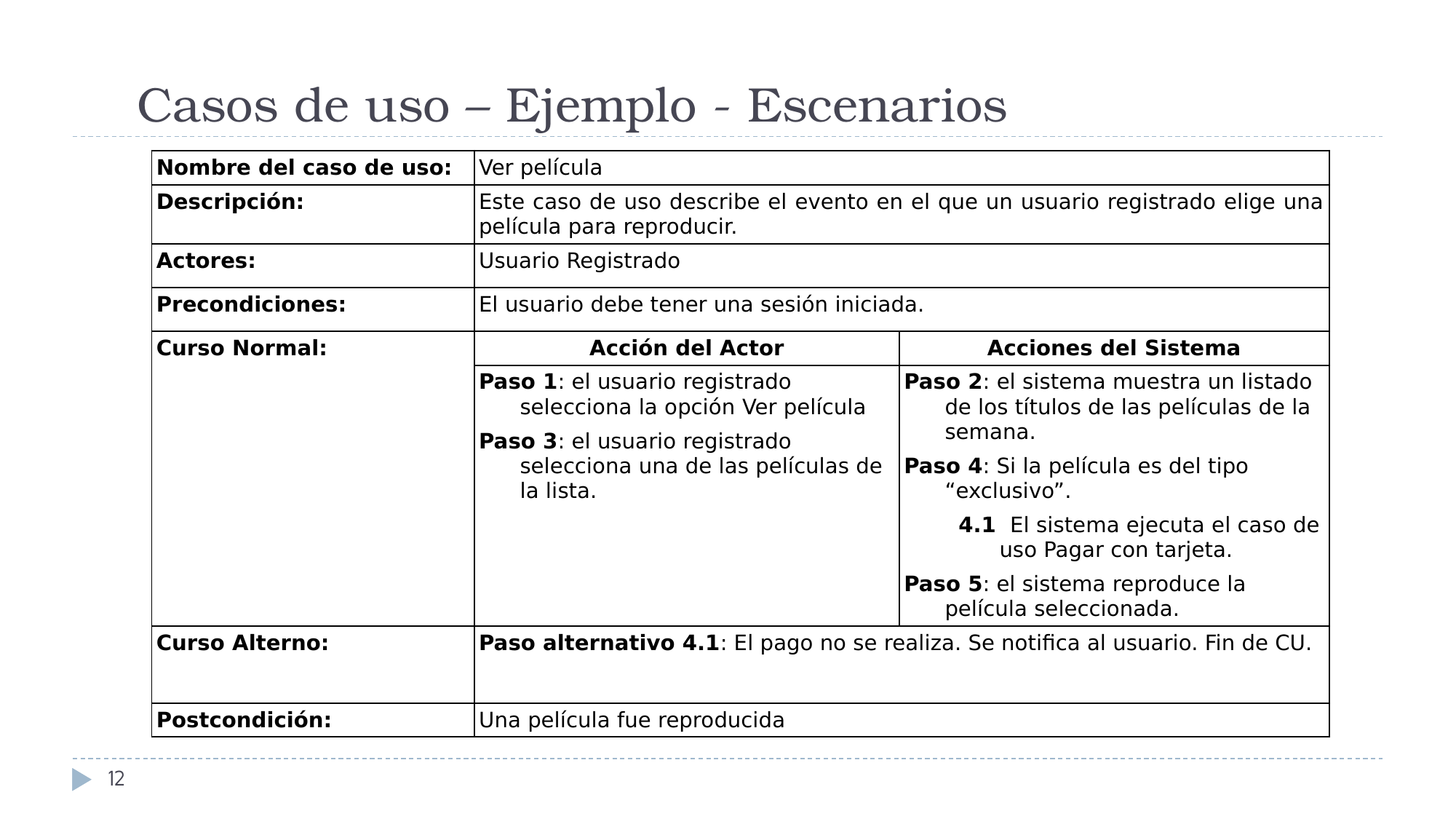

# Casos de uso – Ejemplo - Escenarios
| Nombre del caso de uso: | Ver película |  |
| --- | --- | --- |
| Descripción: | Este caso de uso describe el evento en el que un usuario registrado elige una película para reproducir. |  |
| Actores: | Usuario Registrado |  |
| Precondiciones: | El usuario debe tener una sesión iniciada. |  |
| Curso Normal: | Acción del Actor | Acciones del Sistema |
|  | Paso 1: el usuario registrado selecciona la opción Ver película Paso 3: el usuario registrado selecciona una de las películas de la lista. | Paso 2: el sistema muestra un listado de los títulos de las películas de la semana. Paso 4: Si la película es del tipo “exclusivo”. 4.1 El sistema ejecuta el caso de uso Pagar con tarjeta. Paso 5: el sistema reproduce la película seleccionada. |
| Curso Alterno: | Paso alternativo 4.1: El pago no se realiza. Se notifica al usuario. Fin de CU. |  |
| Postcondición: | Una película fue reproducida |  |
12